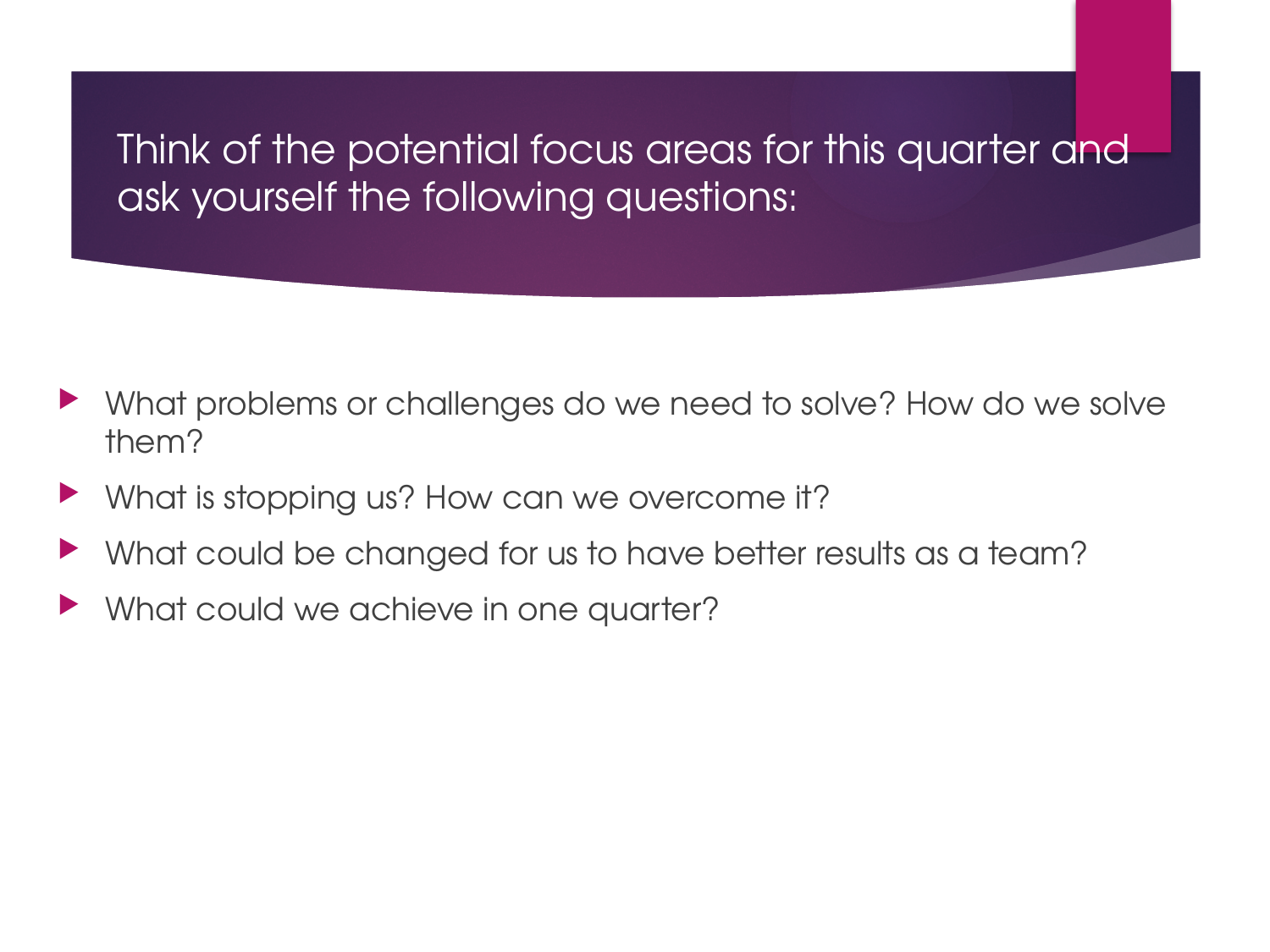

# Think of the potential focus areas for this quarter and ask yourself the following questions:
What problems or challenges do we need to solve? How do we solve them?
What is stopping us? How can we overcome it?
What could be changed for us to have better results as a team?
What could we achieve in one quarter?